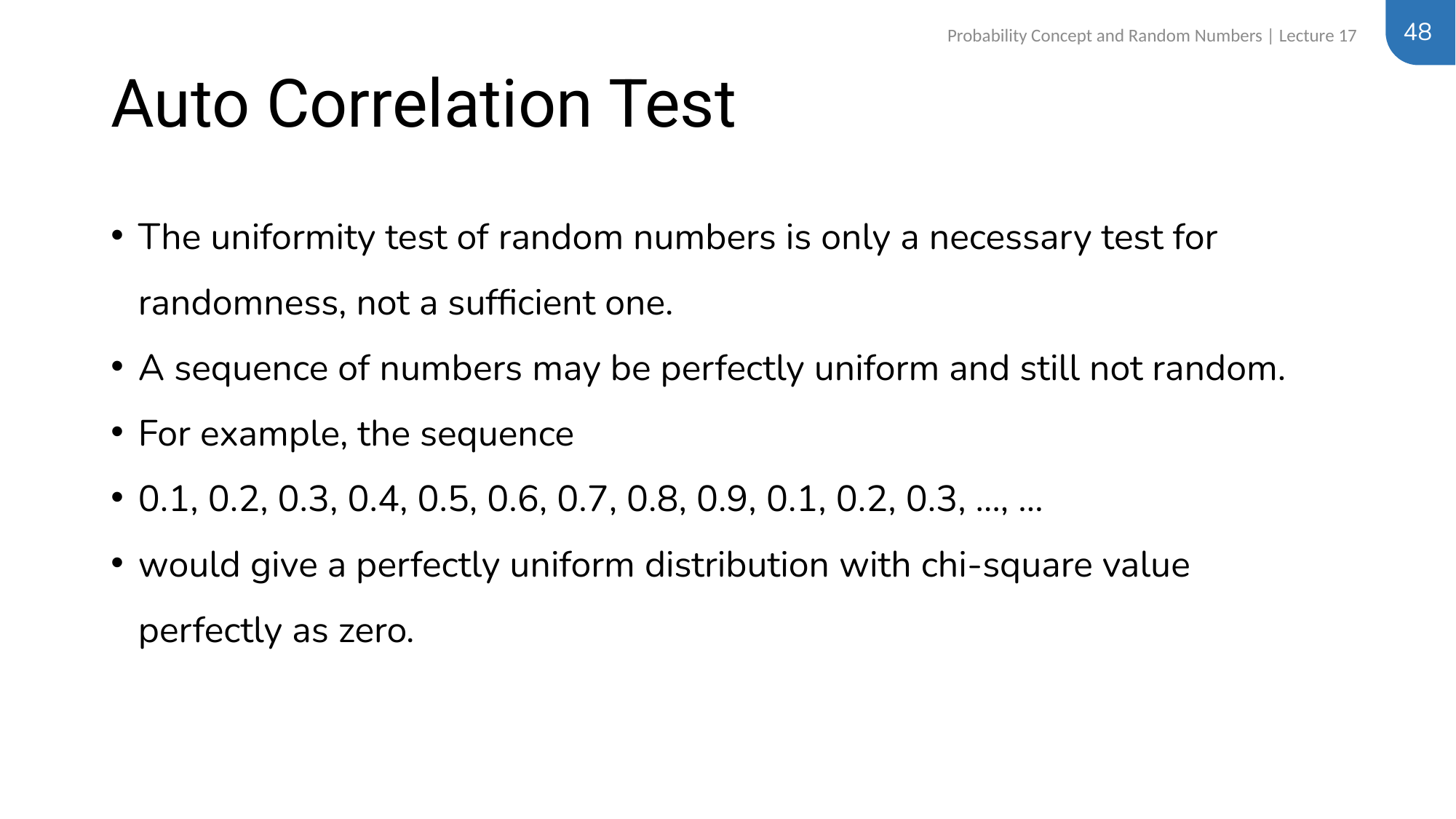

48
Probability Concept and Random Numbers | Lecture 17
# Auto Correlation Test
The uniformity test of random numbers is only a necessary test for randomness, not a sufficient one.
A sequence of numbers may be perfectly uniform and still not random.
For example, the sequence
0.1, 0.2, 0.3, 0.4, 0.5, 0.6, 0.7, 0.8, 0.9, 0.1, 0.2, 0.3, …, …
would give a perfectly uniform distribution with chi-square value perfectly as zero.